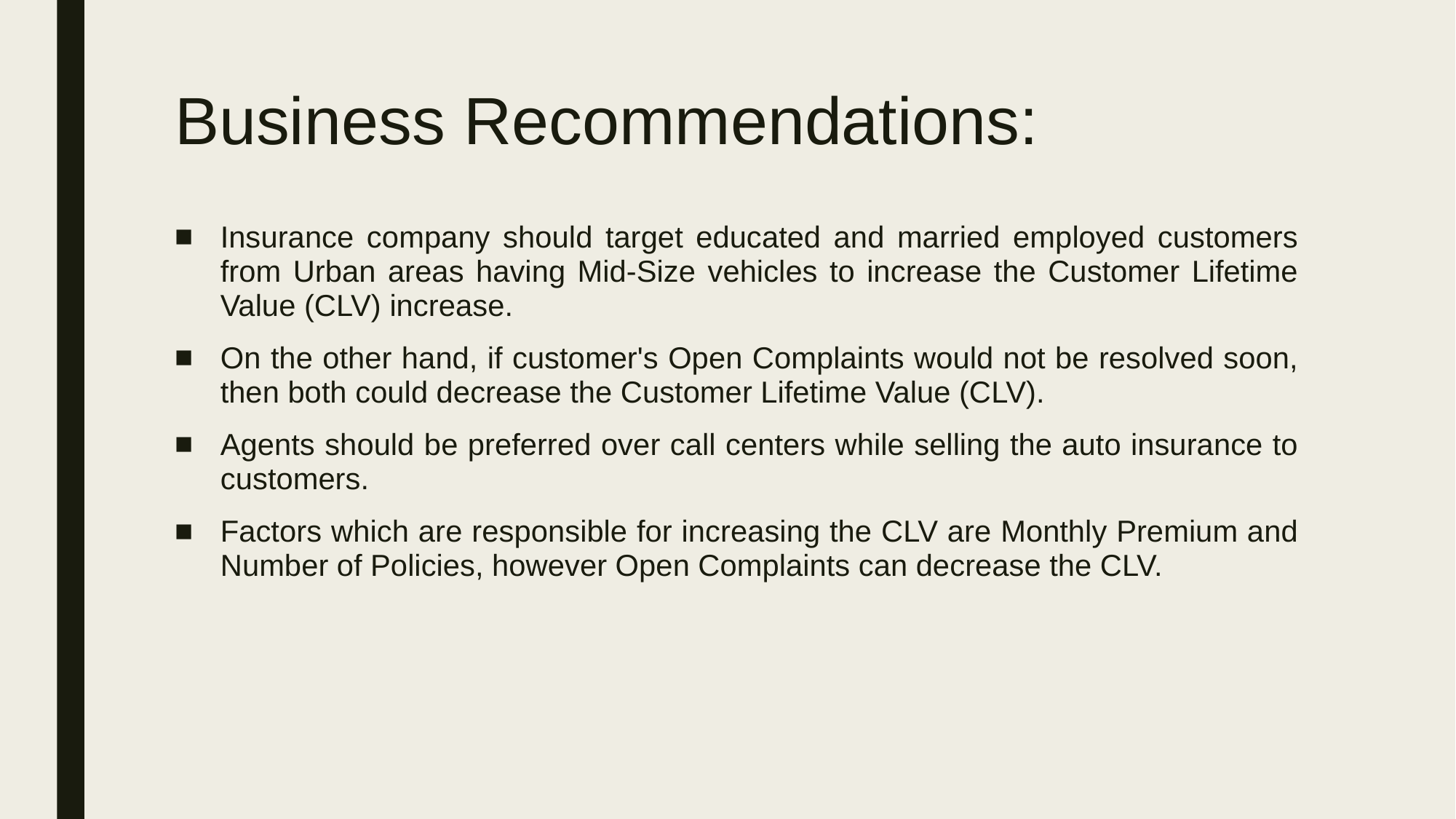

# Business Recommendations:
Insurance company should target educated and married employed customers from Urban areas having Mid-Size vehicles to increase the Customer Lifetime Value (CLV) increase.
On the other hand, if customer's Open Complaints would not be resolved soon, then both could decrease the Customer Lifetime Value (CLV).
Agents should be preferred over call centers while selling the auto insurance to customers.
Factors which are responsible for increasing the CLV are Monthly Premium and Number of Policies, however Open Complaints can decrease the CLV.